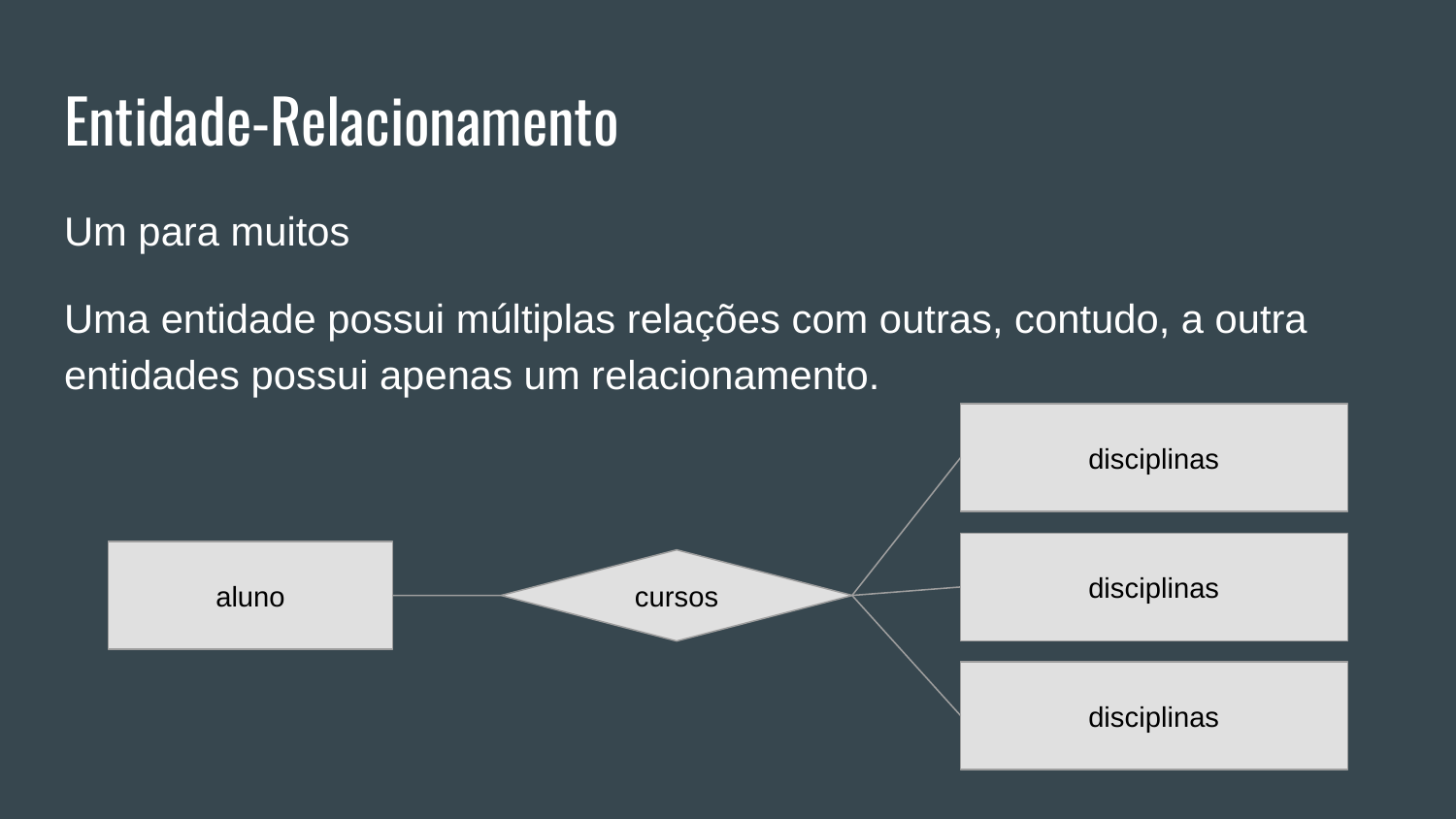

# Entidade-Relacionamento

Um para muitos
Uma entidade possui múltiplas relações com outras, contudo, a outra entidades possui apenas um relacionamento.

disciplinas
disciplinas
aluno
cursos
disciplinas